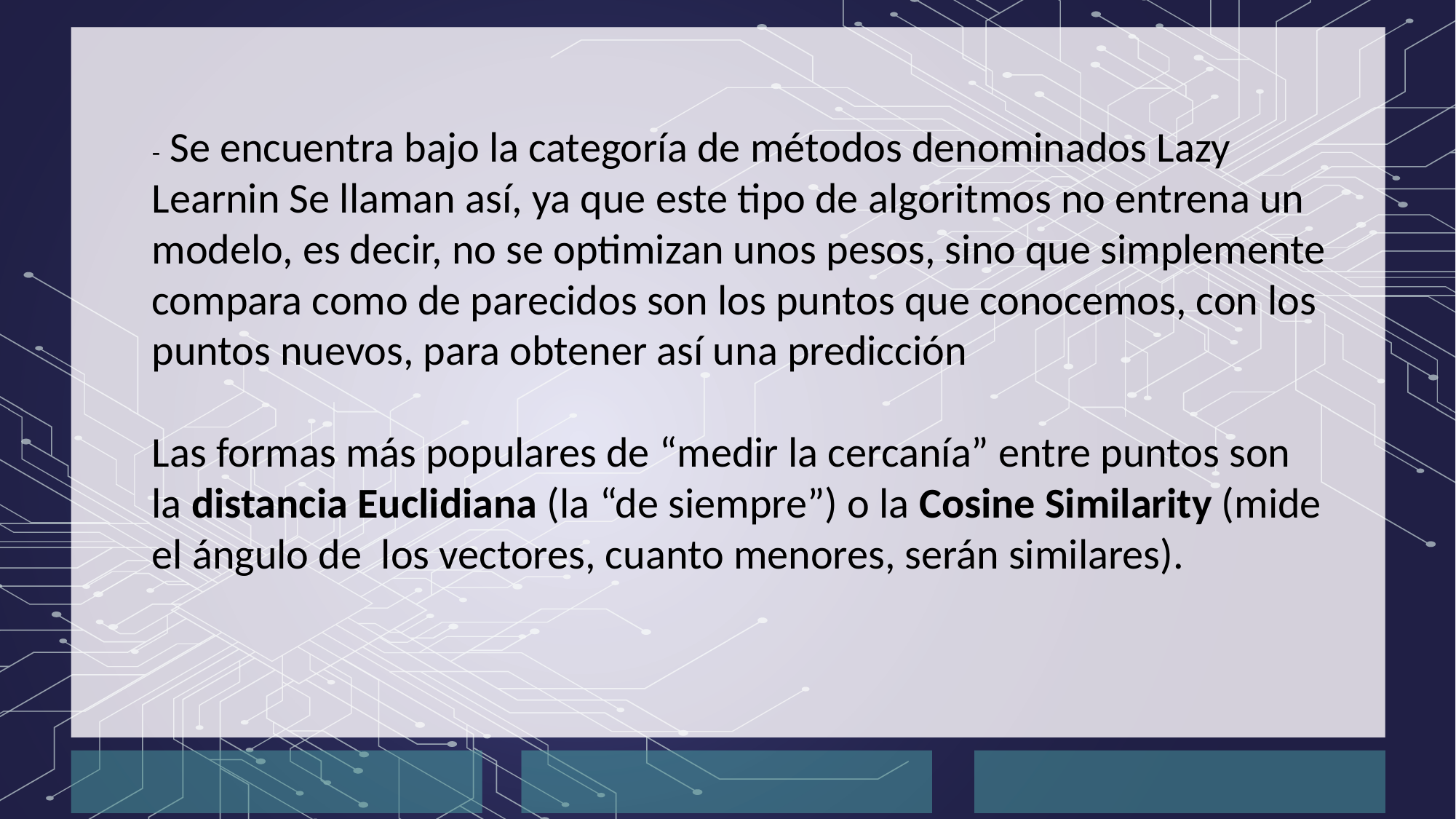

- Se encuentra bajo la categoría de métodos denominados Lazy Learnin Se llaman así, ya que este tipo de algoritmos no entrena un modelo, es decir, no se optimizan unos pesos, sino que simplemente compara como de parecidos son los puntos que conocemos, con los puntos nuevos, para obtener así una predicción

Las formas más populares de “medir la cercanía” entre puntos son la distancia Euclidiana (la “de siempre”) o la Cosine Similarity (mide el ángulo de  los vectores, cuanto menores, serán similares).